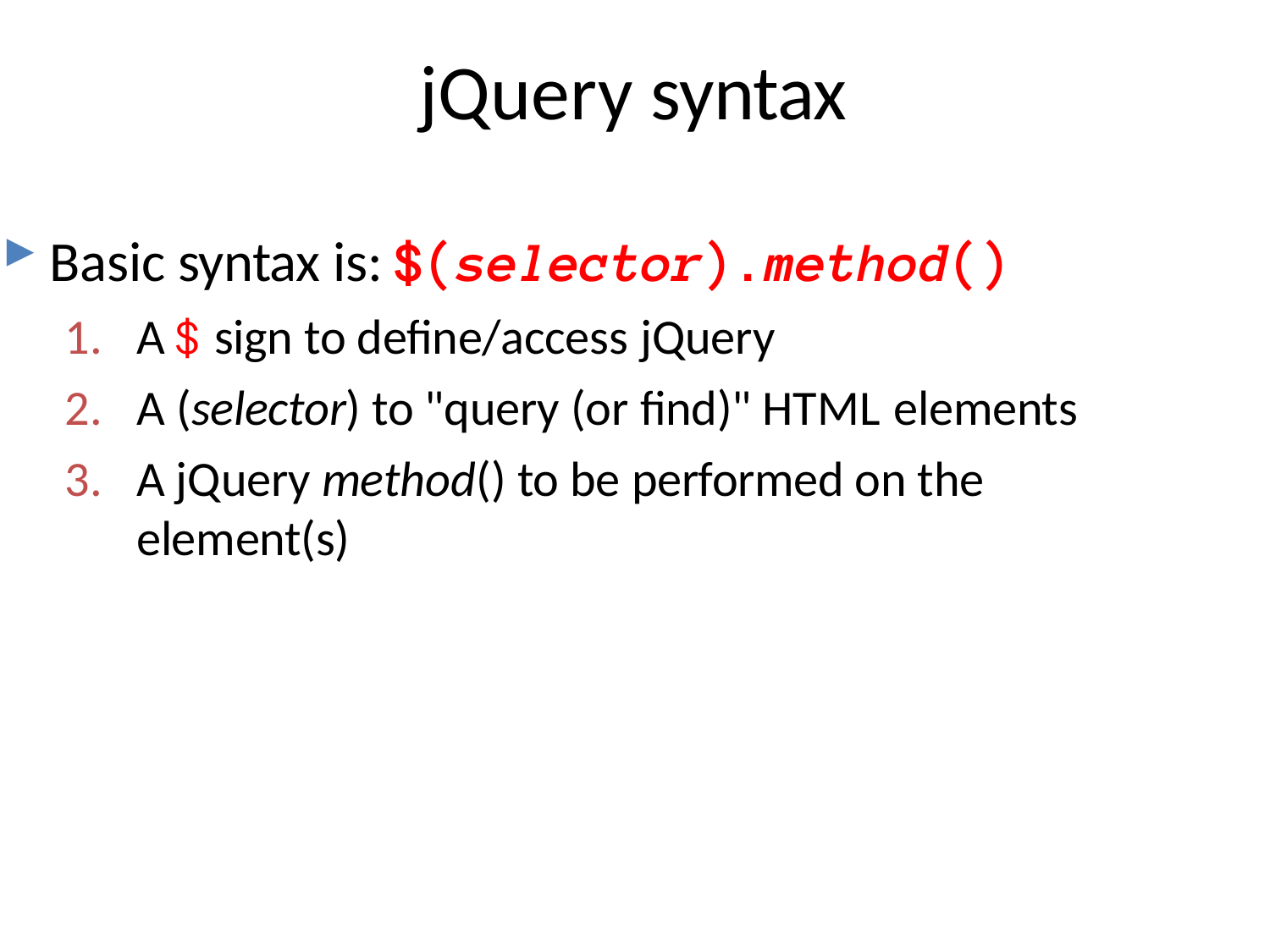

# jQuery syntax
Basic syntax is: $(selector).method()
A $ sign to define/access jQuery
A (selector) to "query (or find)" HTML elements
A jQuery method() to be performed on the  element(s)